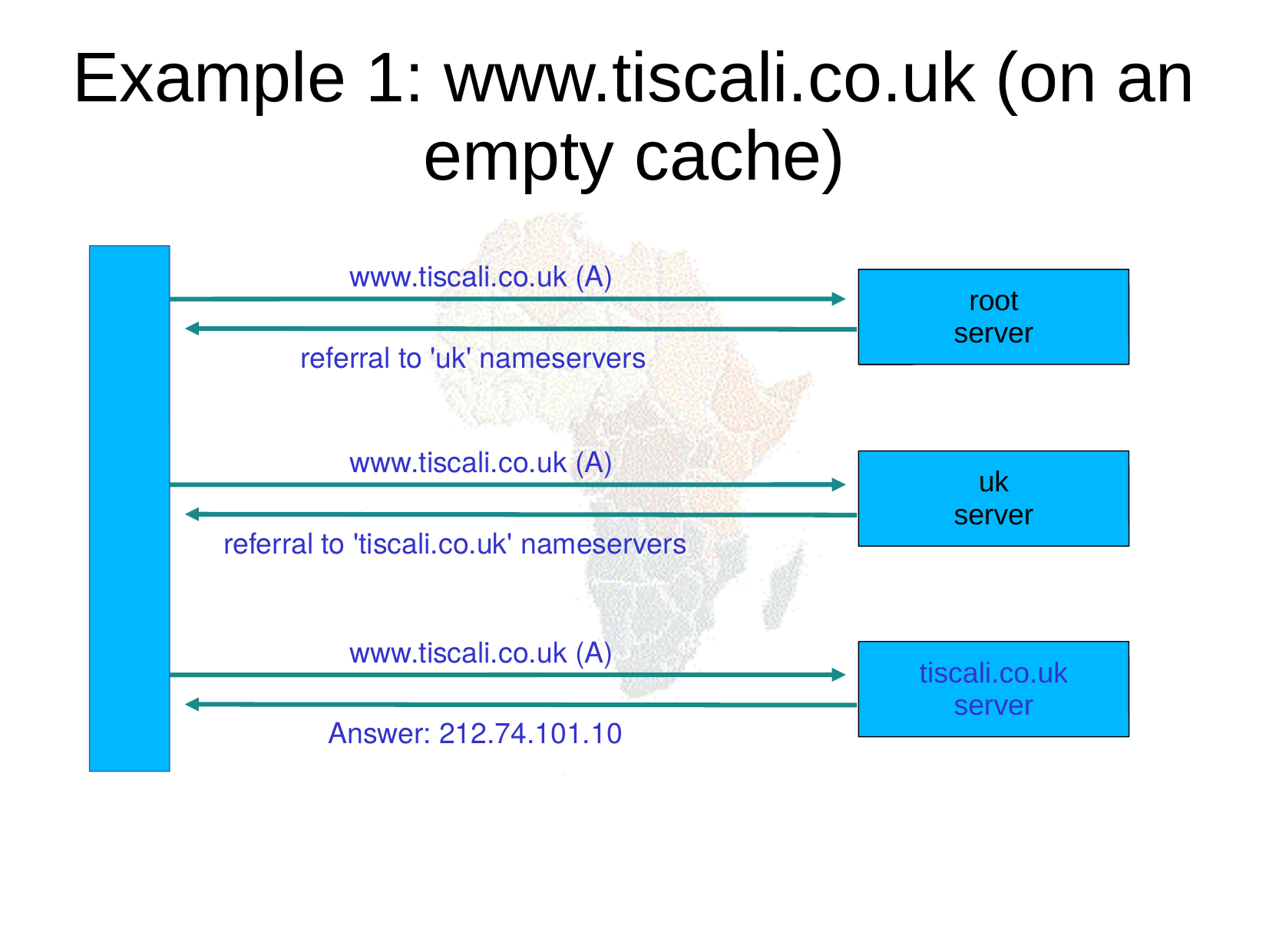

Example 1: www.tiscali.co.uk (on an empty cache)

www.tiscali.co.uk (A)

root
server

referral to 'uk' nameservers
www.tiscali.co.uk (A)

uk
server

referral to 'tiscali.co.uk' nameservers
www.tiscali.co.uk (A)

tiscali.co.uk
server

Answer: 212.74.101.10